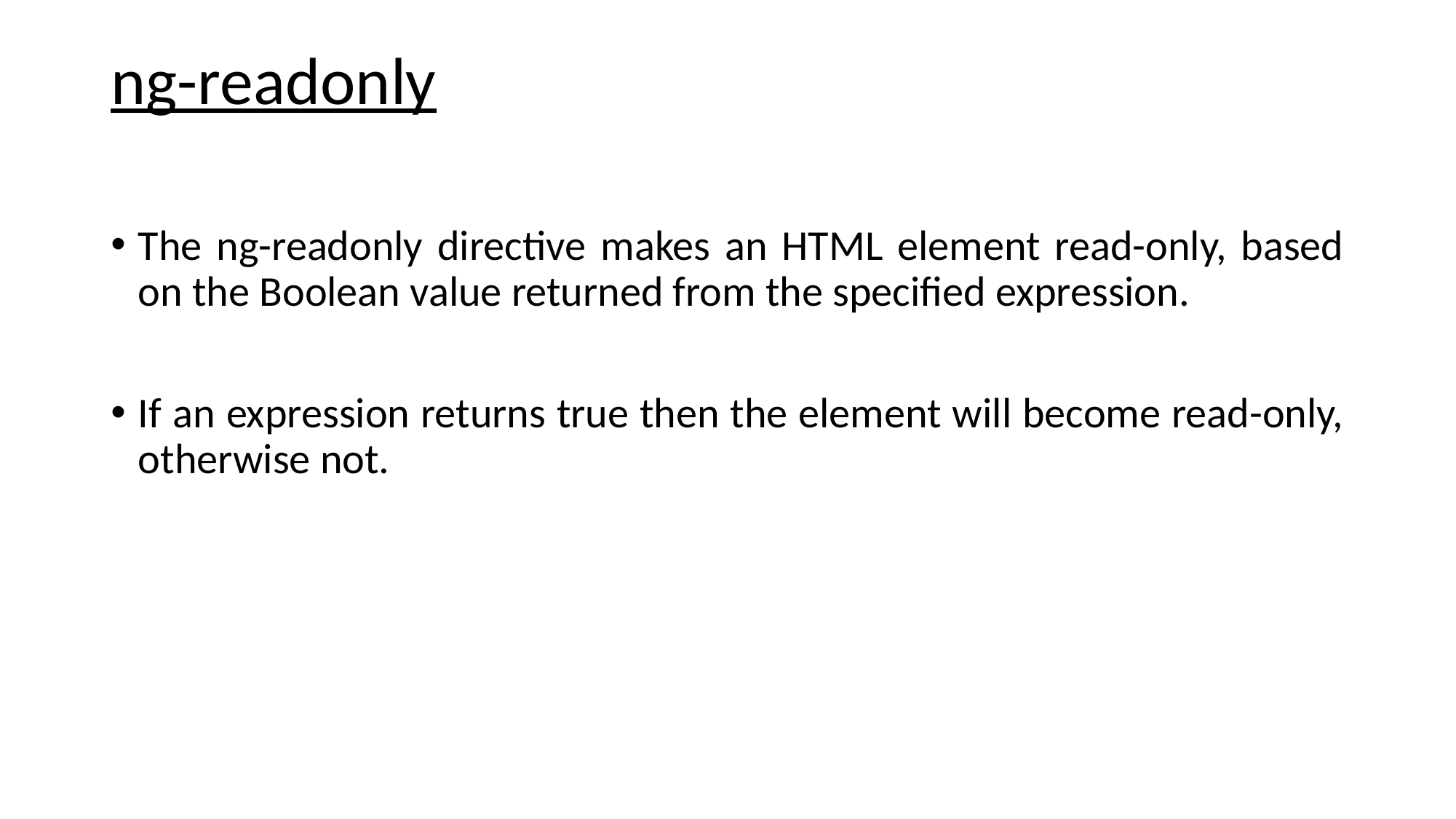

# ng-readonly
The ng-readonly directive makes an HTML element read-only, based on the Boolean value returned from the specified expression.

If an expression returns true then the element will become read-only, otherwise not.